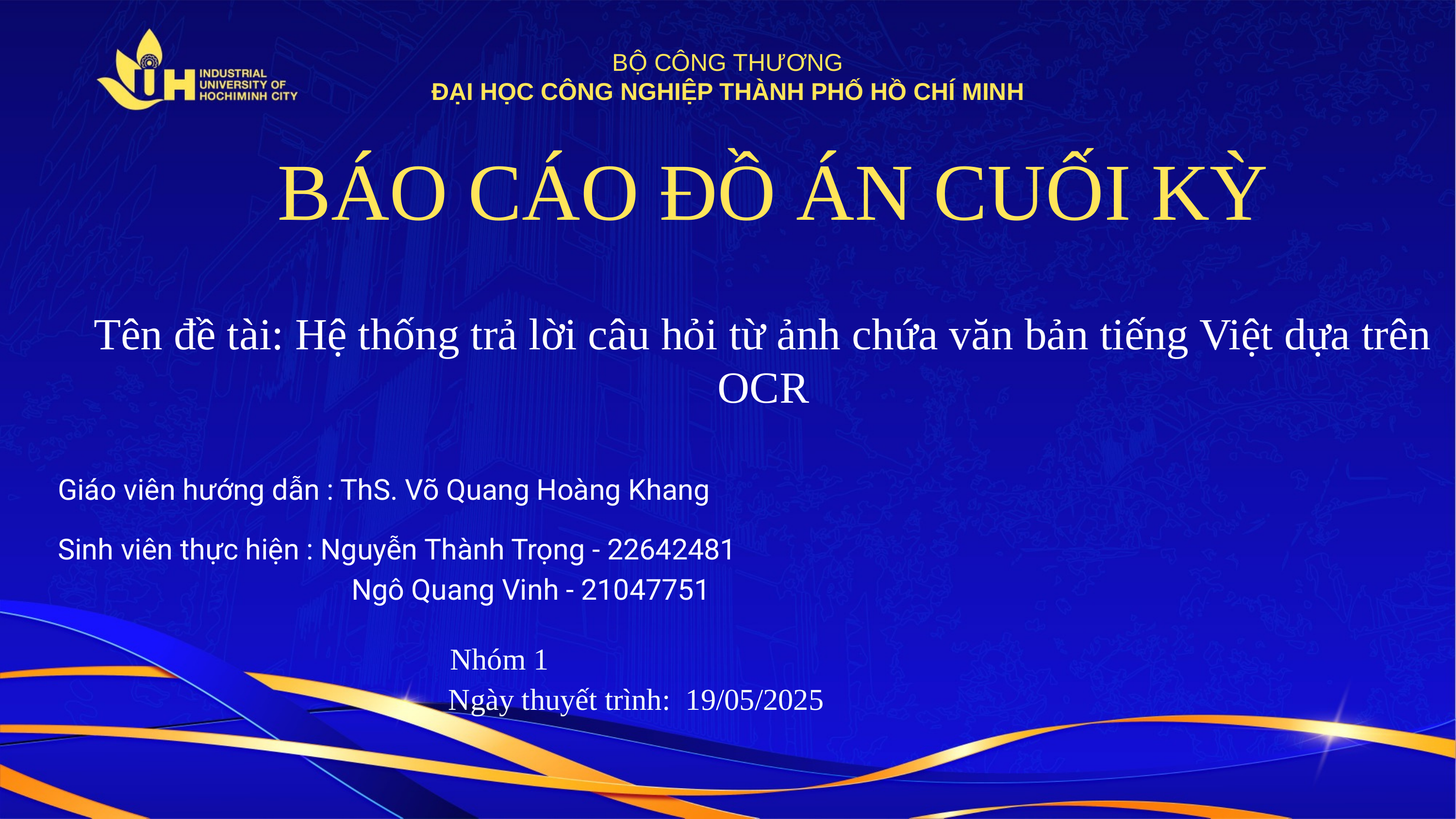

BỘ CÔNG THƯƠNG
ĐẠI HỌC CÔNG NGHIỆP THÀNH PHỐ HỒ CHÍ MINH

BÁO CÁO ĐỒ ÁN CUỐI KỲ
Tên đề tài: Hệ thống trả lời câu hỏi từ ảnh chứa văn bản tiếng Việt dựa trên OCR

Giáo viên hướng dẫn : ThS. Võ Quang Hoàng Khang
Sinh viên thực hiện : Nguyễn Thành Trọng - 22642481
                                         Ngô Quang Vinh - 21047751
Nhóm 1
Ngày thuyết trình:  19/05/2025